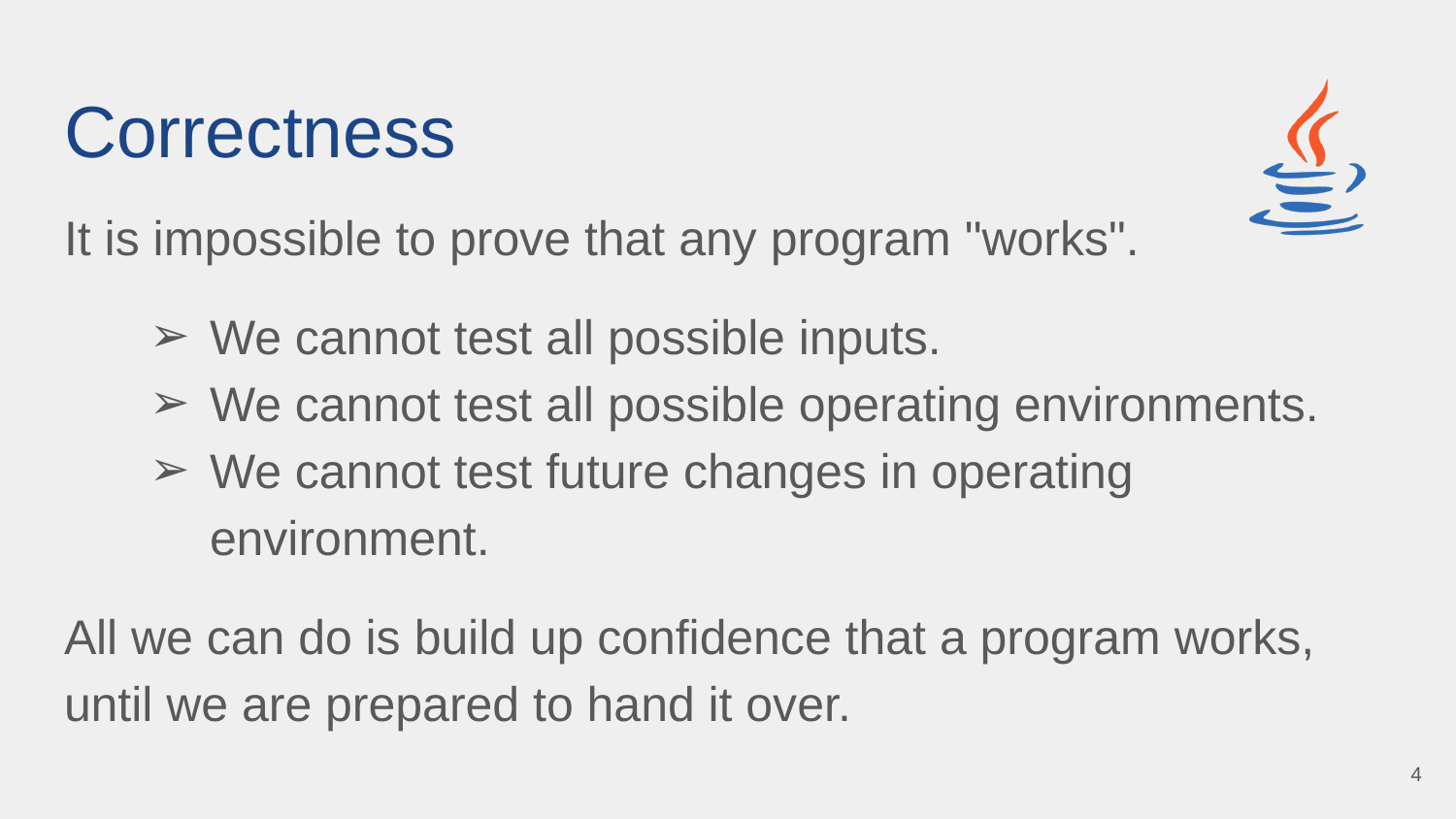

# Correctness
It is impossible to prove that any program "works".
We cannot test all possible inputs.
We cannot test all possible operating environments.
We cannot test future changes in operating environment.
All we can do is build up confidence that a program works, until we are prepared to hand it over.

4